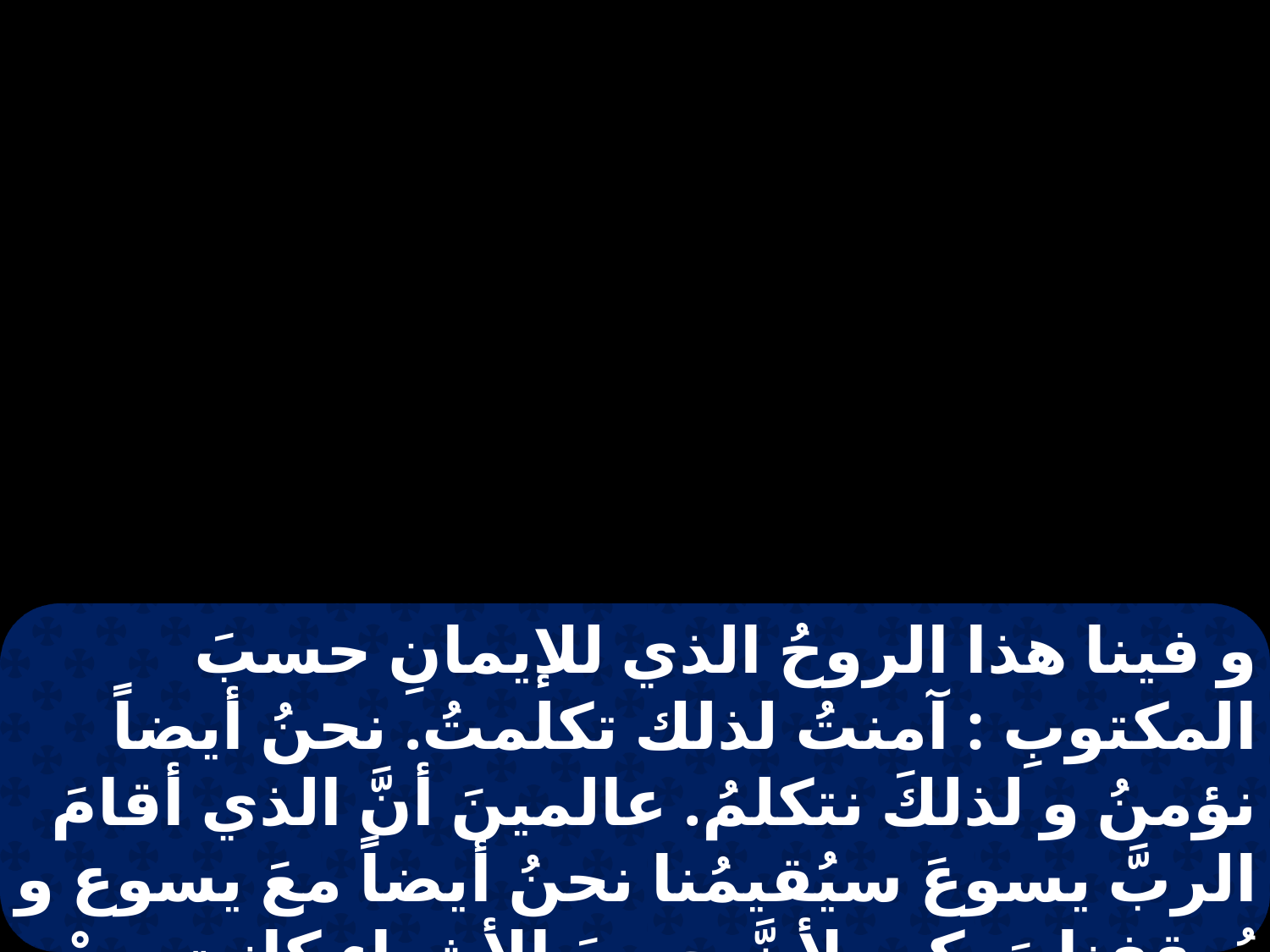

و فينا هذا الروحُ الذي للإيمانِ حسبَ المكتوبِ : آمنتُ لذلك تكلمتُ. نحنُ أيضاً نؤمنُ و لذلكَ نتكلمُ. عالمينَ أنَّ الذي أقامَ الربَّ يسوعَ سيُقيمُنا نحنُ أيضاً معَ يسوع و يُوقفنا مَعكم. لأنَّ جميعَ الأشياءِ كانت مِنْ أجلِكم لكي تكثرُ النعمة و يزدادُ الشكرُ